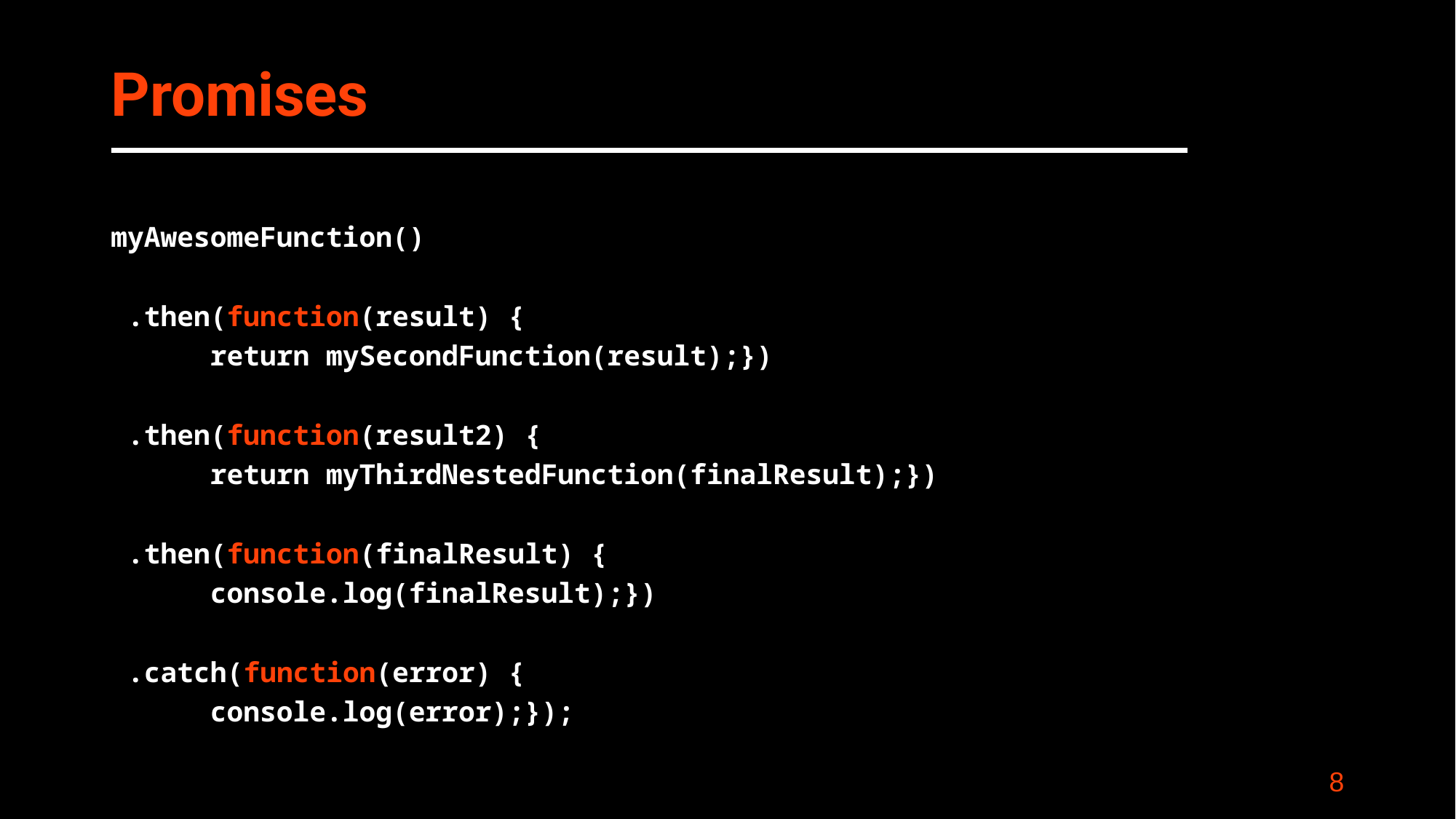

# Promises
myAwesomeFunction()

 .then(function(result) {
      return mySecondFunction(result);})

 .then(function(result2) {
      return myThirdNestedFunction(finalResult);})

 .then(function(finalResult) {
      console.log(finalResult);})

 .catch(function(error) {
      console.log(error);});
8